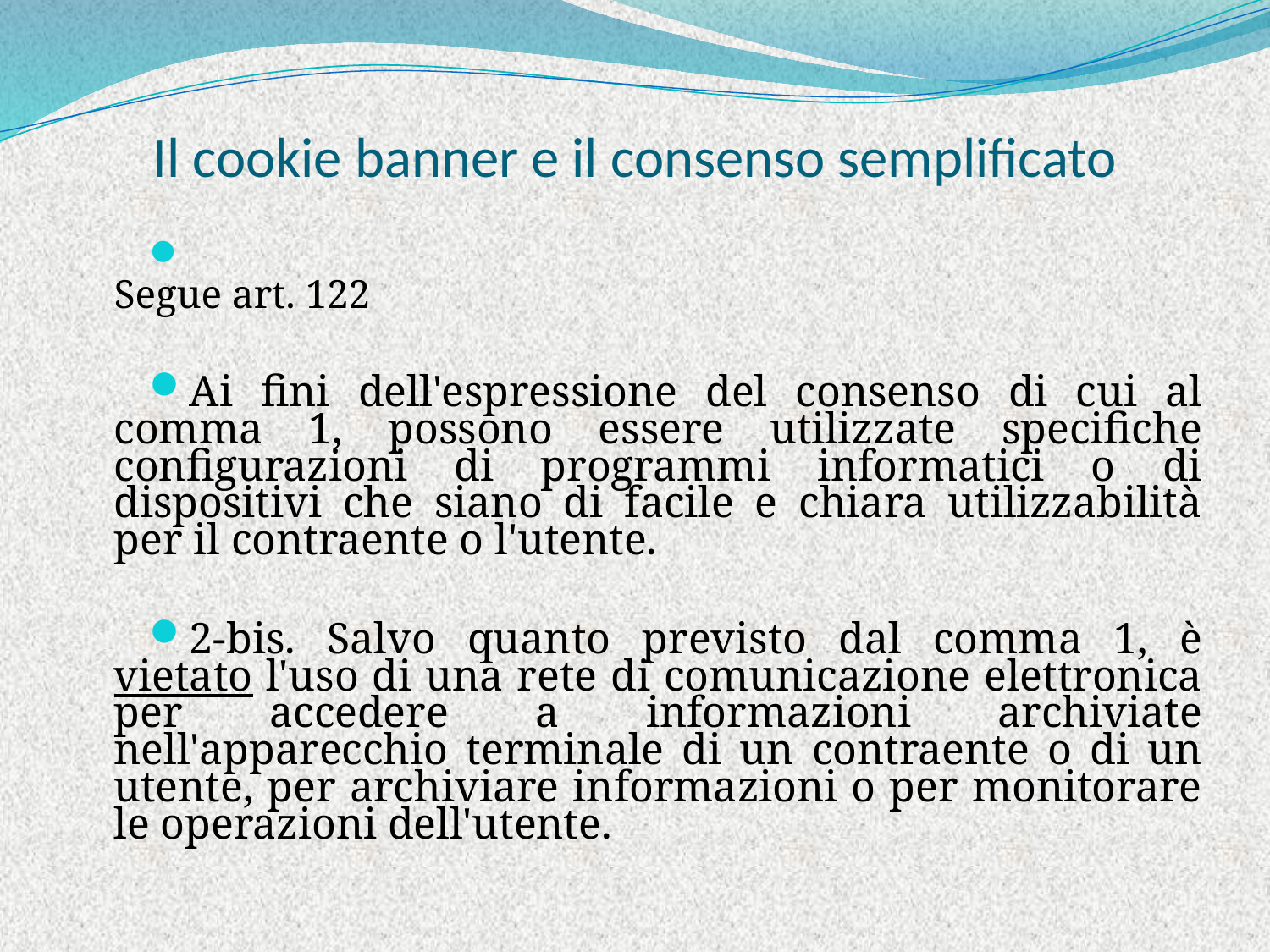

# Il cookie banner e il consenso semplificato
Segue art. 122

Ai fini dell'espressione del consenso di cui al comma 1, possono essere utilizzate specifiche configurazioni di programmi informatici o di dispositivi che siano di facile e chiara utilizzabilità per il contraente o l'utente.

2-bis. Salvo quanto previsto dal comma 1, è vietato l'uso di una rete di comunicazione elettronica per accedere a informazioni archiviate nell'apparecchio terminale di un contraente o di un utente, per archiviare informazioni o per monitorare le operazioni dell'utente.